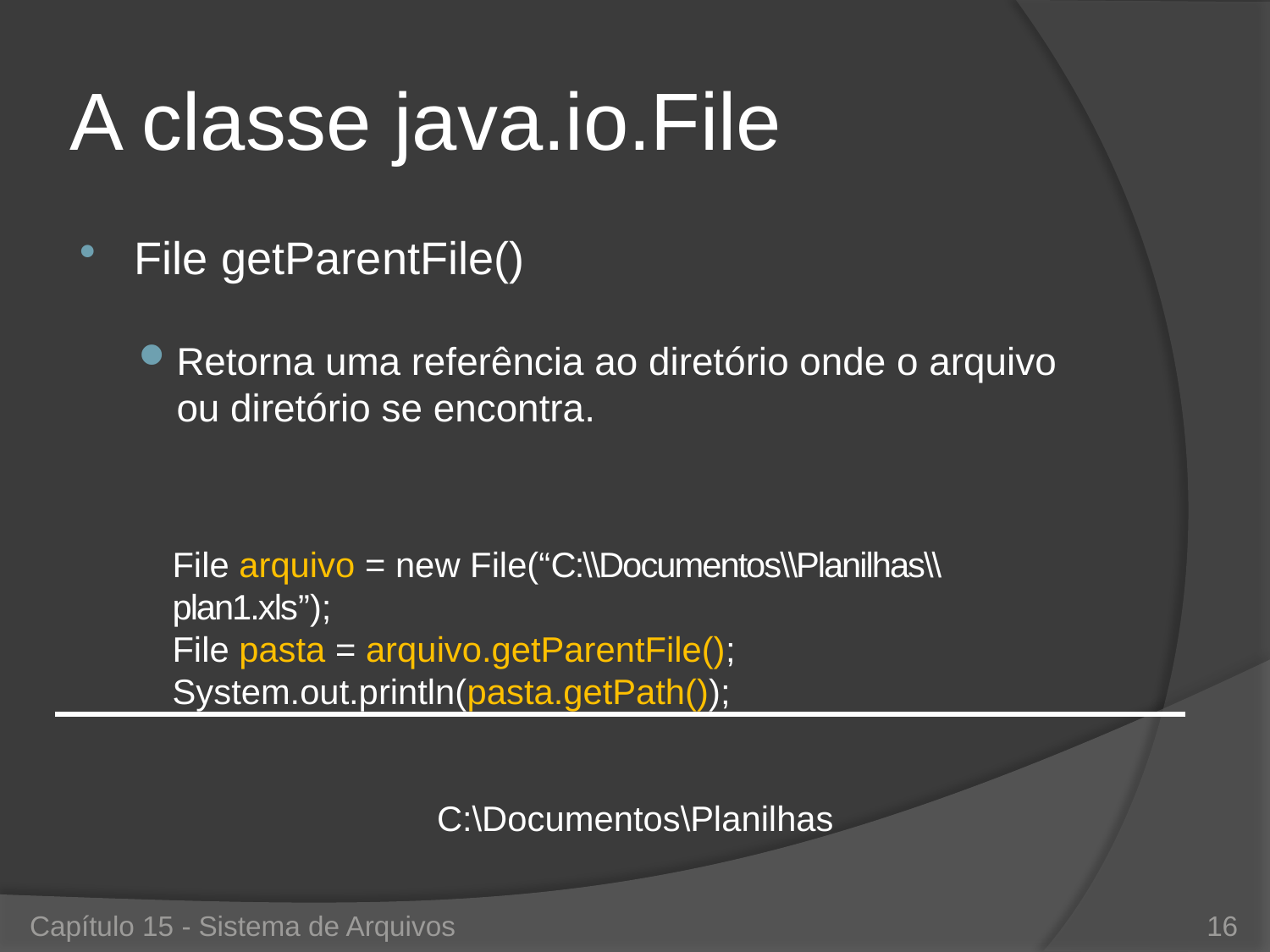

# A classe java.io.File
File getParentFile()
Retorna uma referência ao diretório onde o arquivo ou diretório se encontra.
File arquivo = new File(“C:\\Documentos\\Planilhas\\plan1.xls”);
File pasta = arquivo.getParentFile();
System.out.println(pasta.getPath());

C:\Documentos\Planilhas
Capítulo 15 - Sistema de Arquivos
16